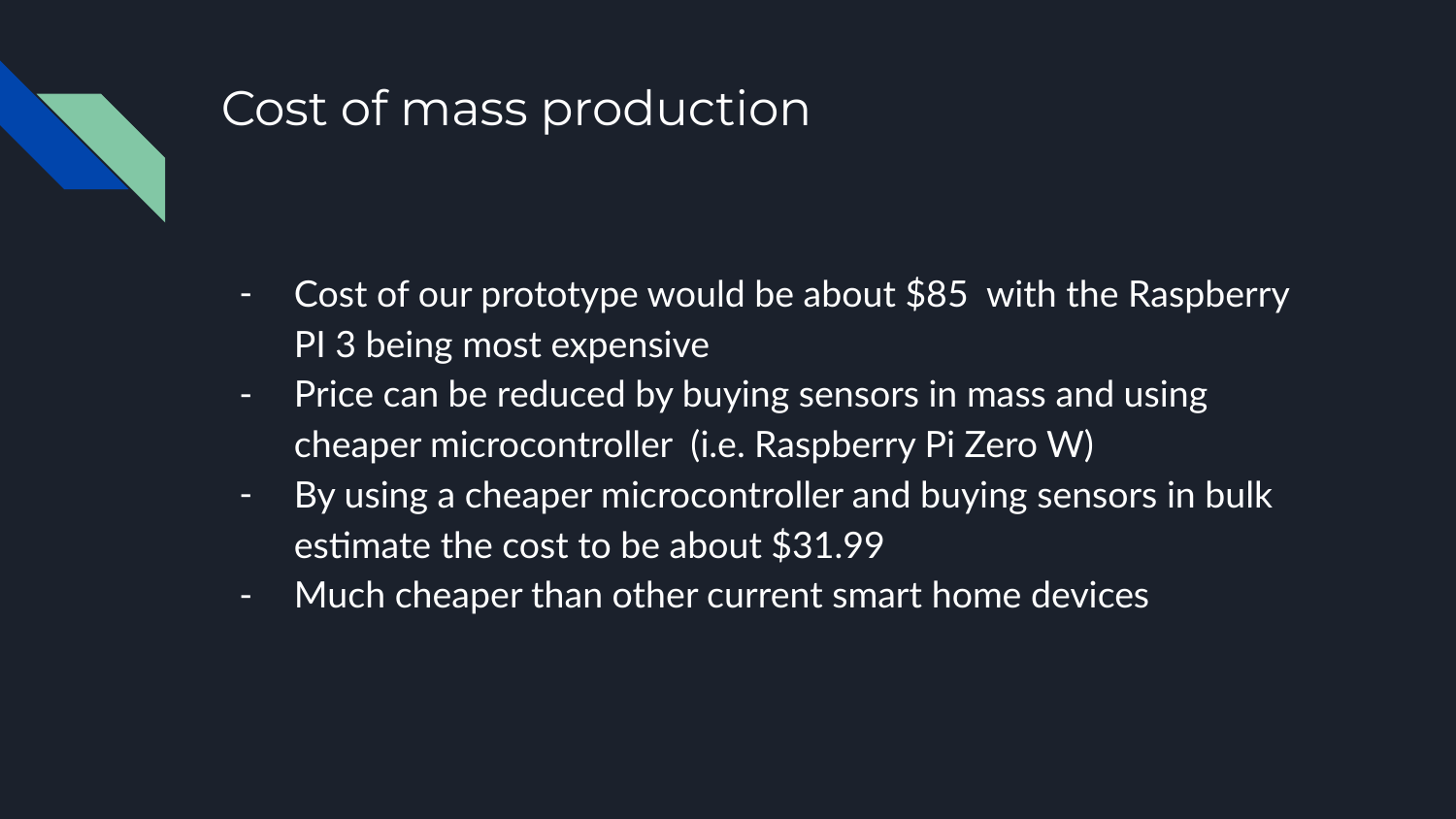

# Cost of mass production
Cost of our prototype would be about $85  with the Raspberry PI 3 being most expensive
Price can be reduced by buying sensors in mass and using cheaper microcontroller  (i.e. Raspberry Pi Zero W)
By using a cheaper microcontroller and buying sensors in bulk estimate the cost to be about $31.99
Much cheaper than other current smart home devices